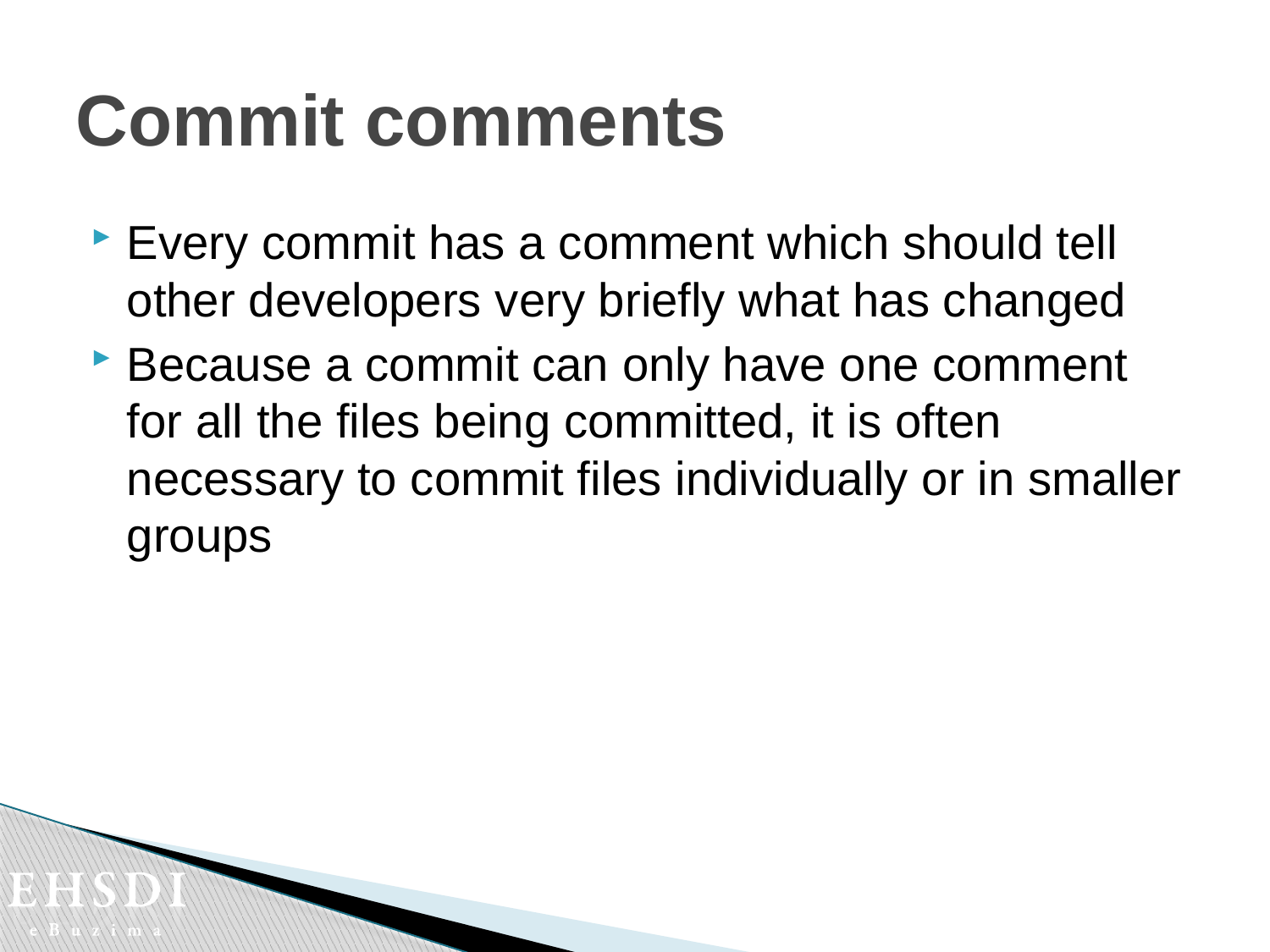

# Commit comments
Every commit has a comment which should tell other developers very briefly what has changed
Because a commit can only have one comment for all the files being committed, it is often necessary to commit files individually or in smaller groups